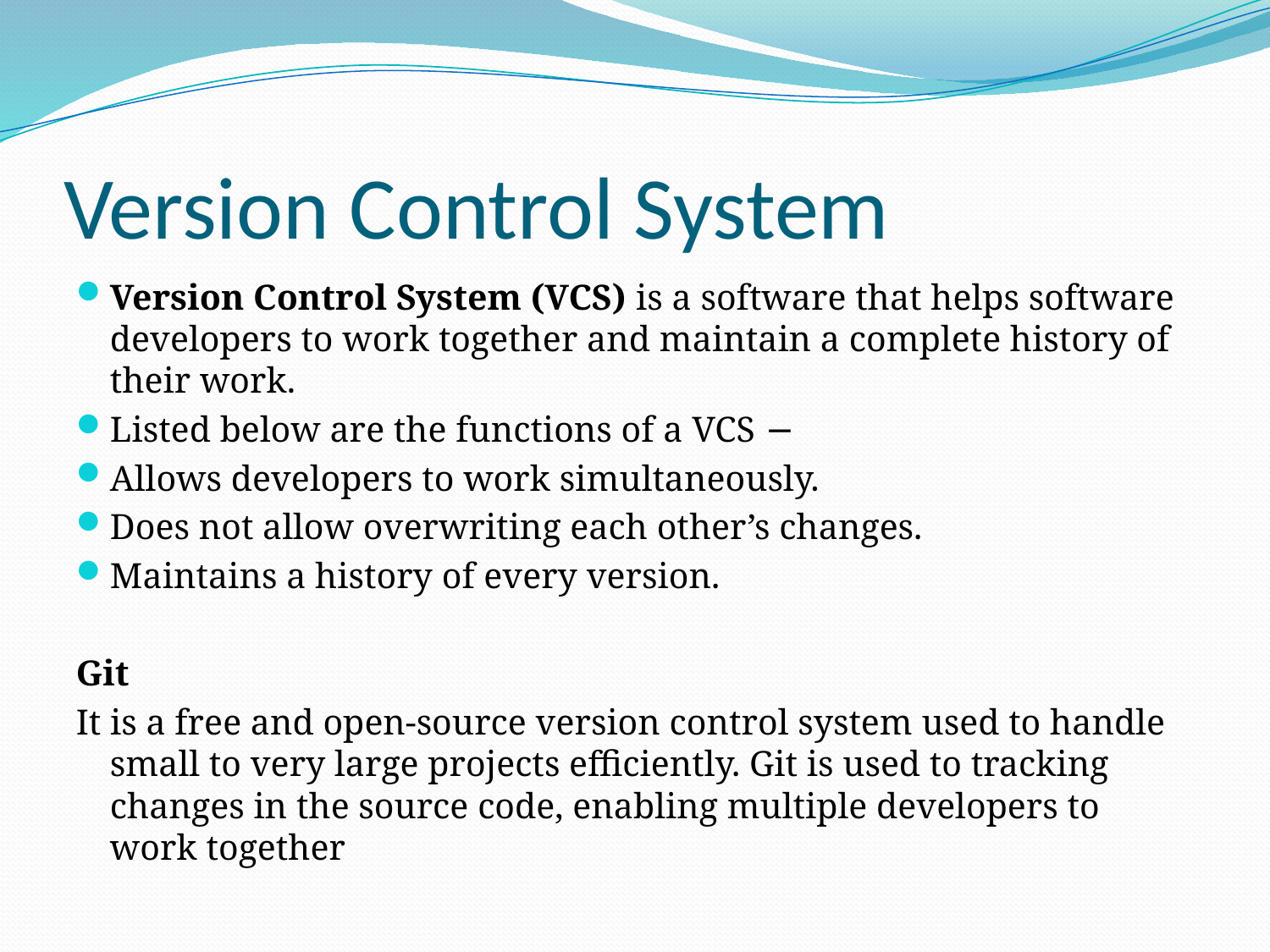

# Version Control System
Version Control System (VCS) is a software that helps software developers to work together and maintain a complete history of their work.
Listed below are the functions of a VCS −
Allows developers to work simultaneously.
Does not allow overwriting each other’s changes.
Maintains a history of every version.

Git
It is a free and open-source version control system used to handle small to very large projects efficiently. Git is used to tracking changes in the source code, enabling multiple developers to work together